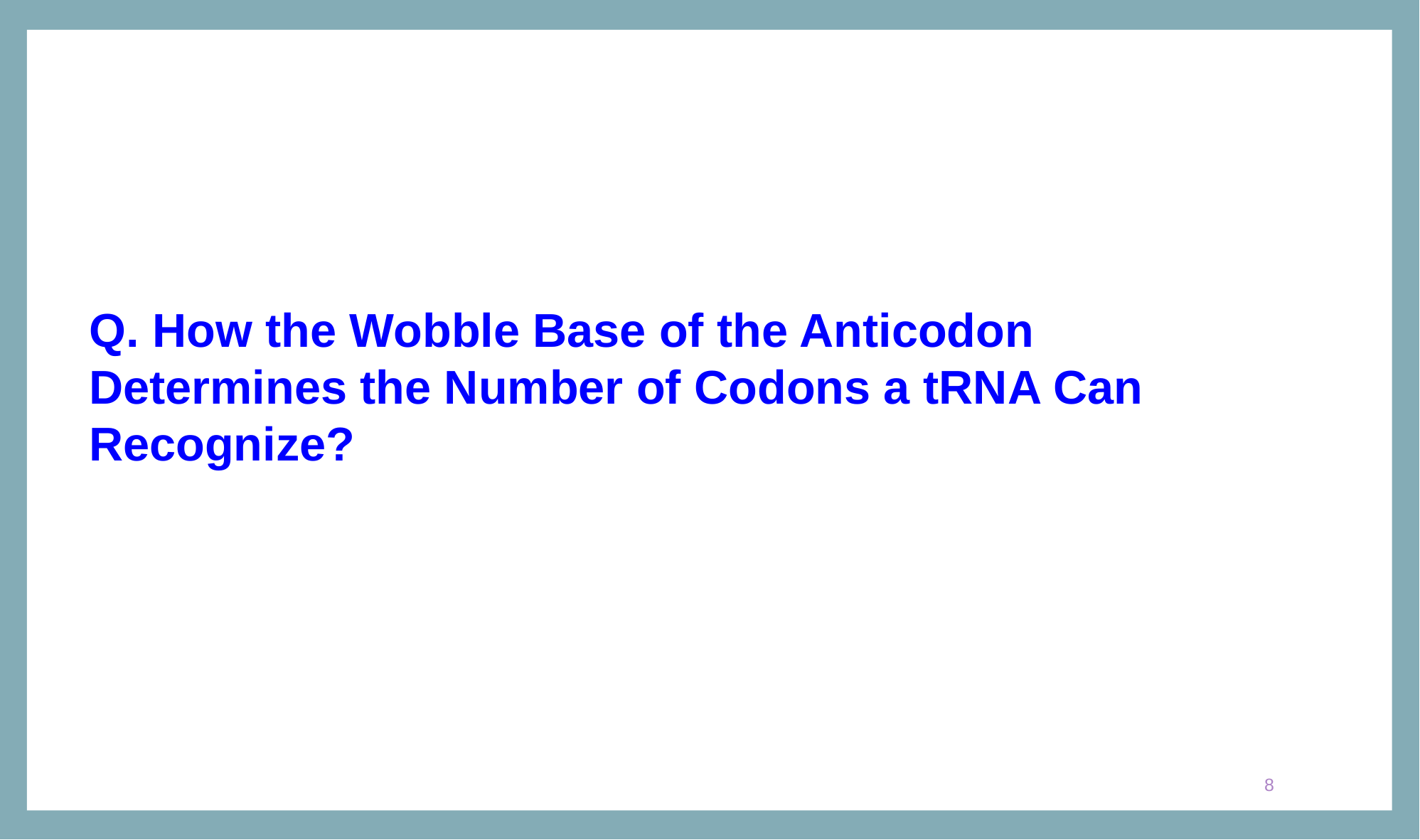

Q. How the Wobble Base of the Anticodon Determines the Number of Codons a tRNA Can Recognize?
8